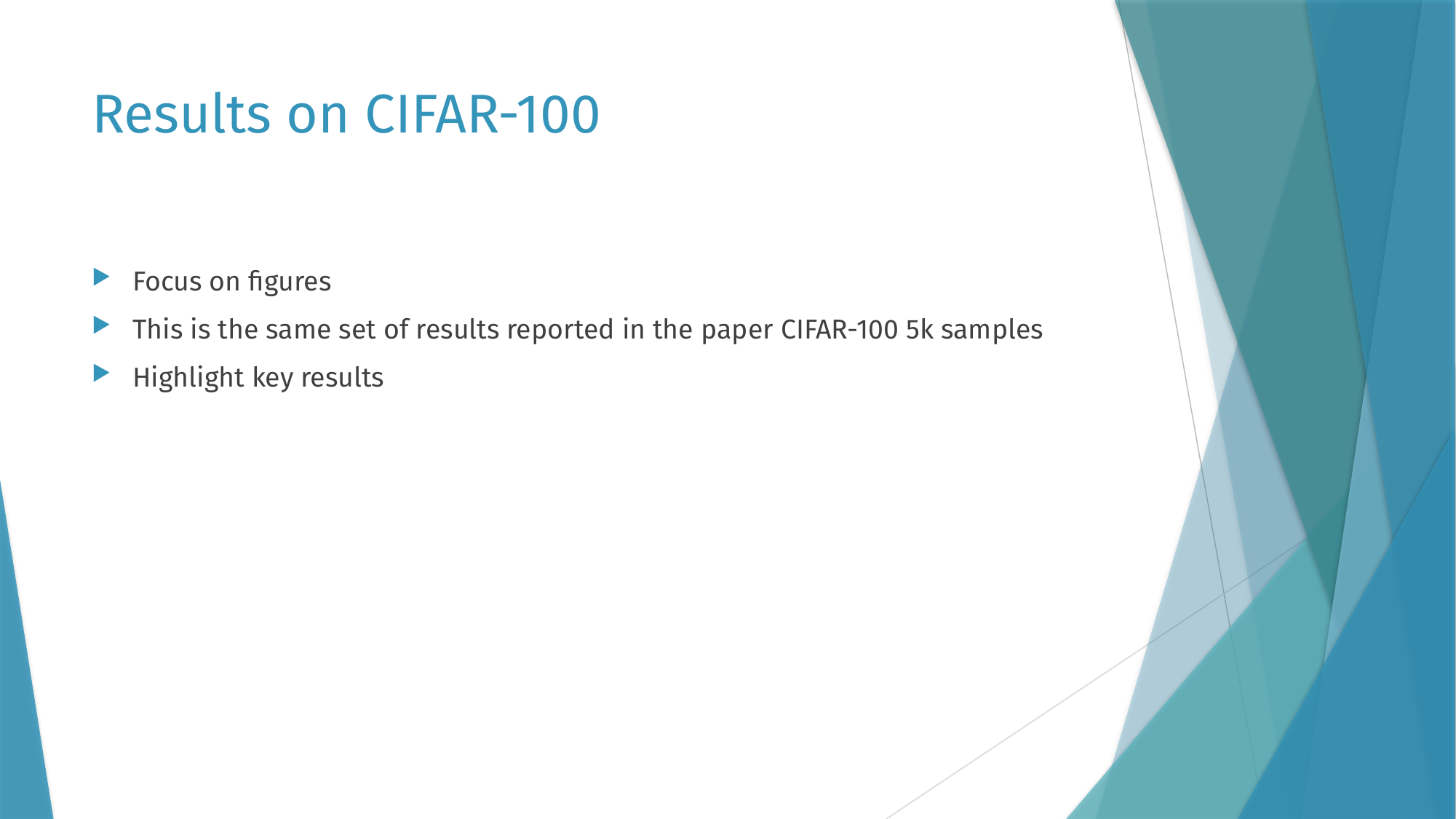

# Results on CIFAR-100
Focus on figures
This is the same set of results reported in the paper CIFAR-100 5k samples
Highlight key results